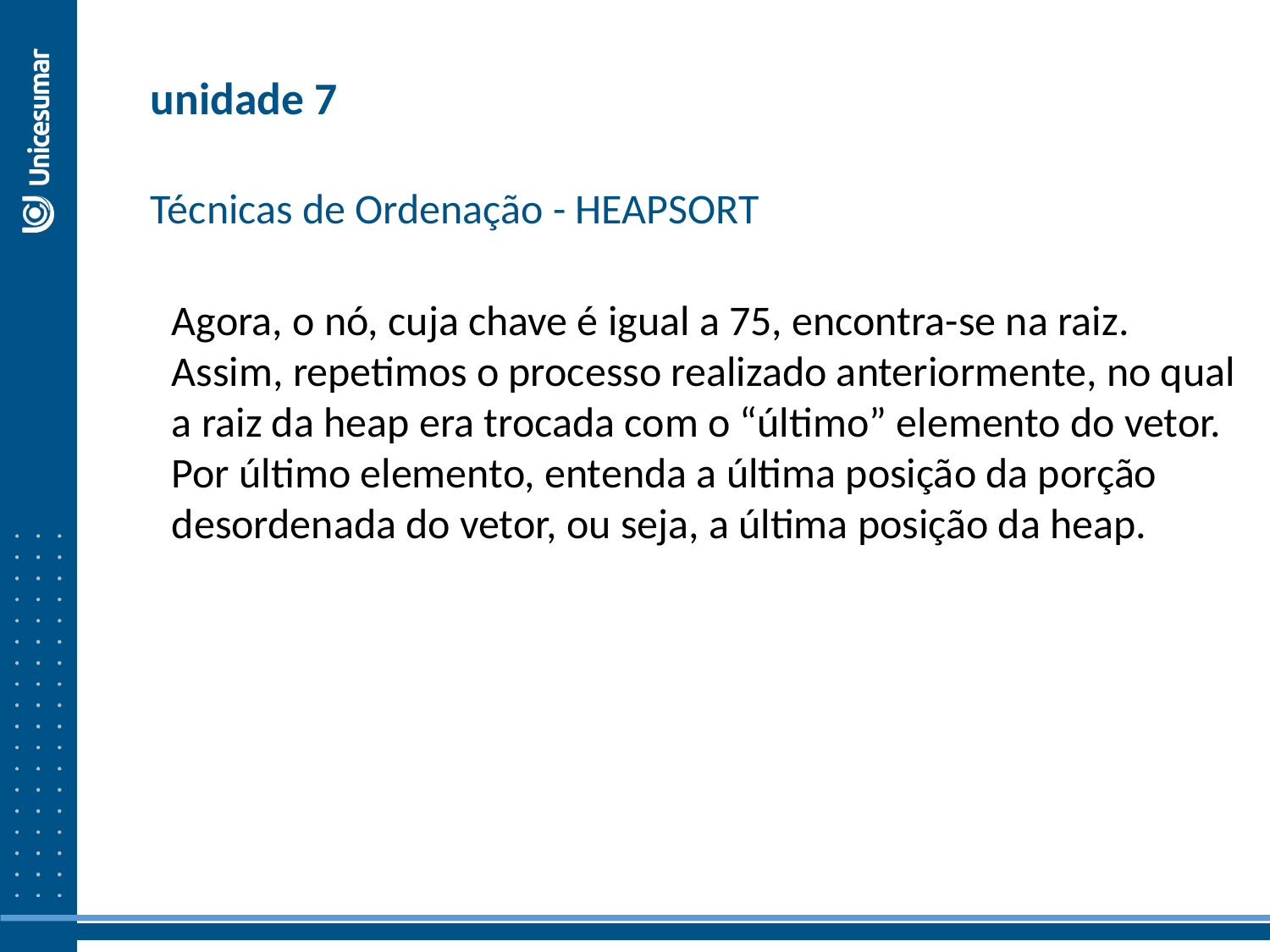

unidade 7
Técnicas de Ordenação - HEAPSORT
Agora, o nó, cuja chave é igual a 75, encontra-se na raiz. Assim, repetimos o processo realizado anteriormente, no qual a raiz da heap era trocada com o “último” elemento do vetor. Por último elemento, entenda a última posição da porção desordenada do vetor, ou seja, a última posição da heap.